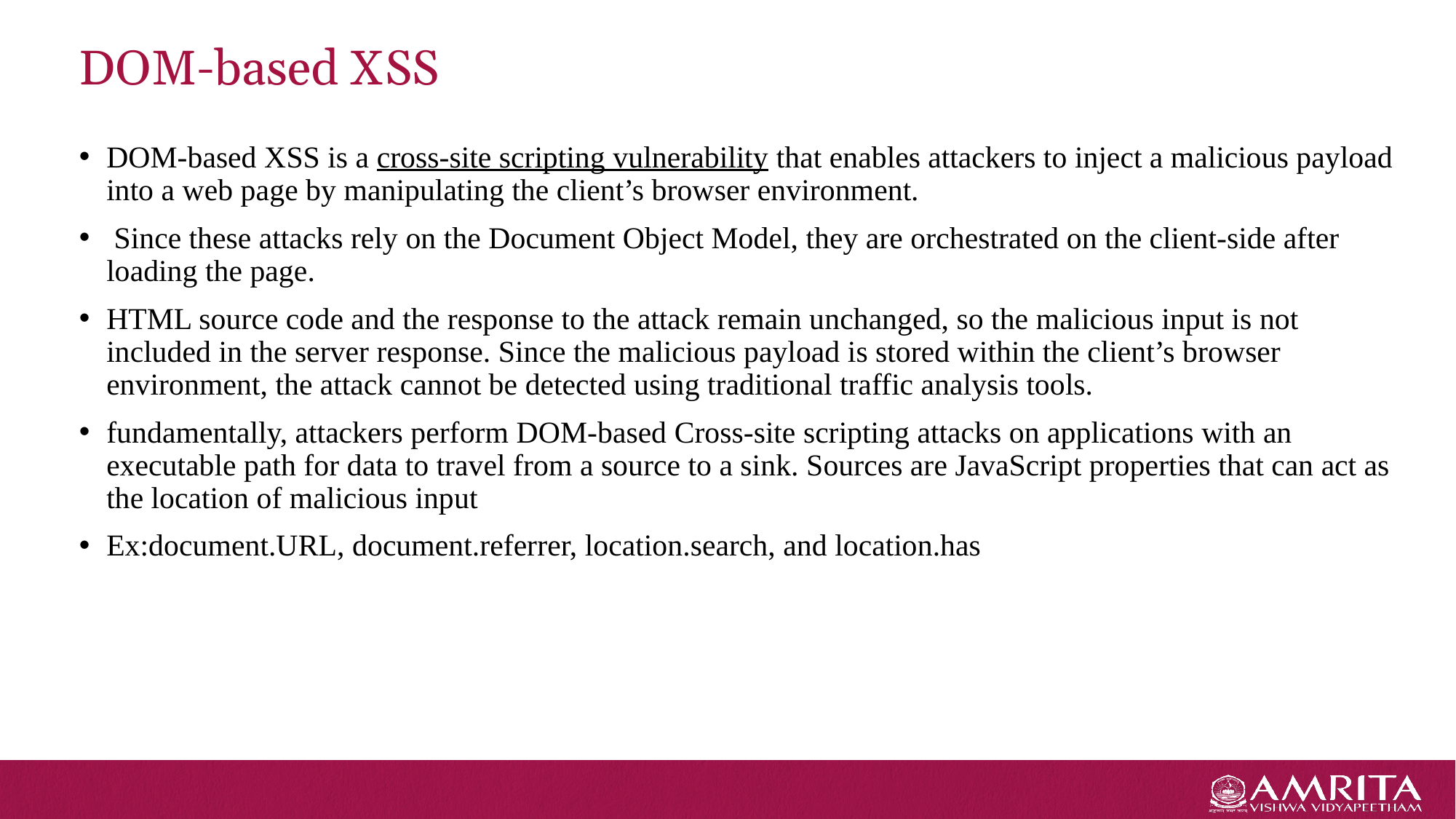

# DOM-based XSS
DOM-based XSS is a cross-site scripting vulnerability that enables attackers to inject a malicious payload into a web page by manipulating the client’s browser environment.
 Since these attacks rely on the Document Object Model, they are orchestrated on the client-side after loading the page.
HTML source code and the response to the attack remain unchanged, so the malicious input is not included in the server response. Since the malicious payload is stored within the client’s browser environment, the attack cannot be detected using traditional traffic analysis tools.
fundamentally, attackers perform DOM-based Cross-site scripting attacks on applications with an executable path for data to travel from a source to a sink. Sources are JavaScript properties that can act as the location of malicious input
Ex:document.URL, document.referrer, location.search, and location.has